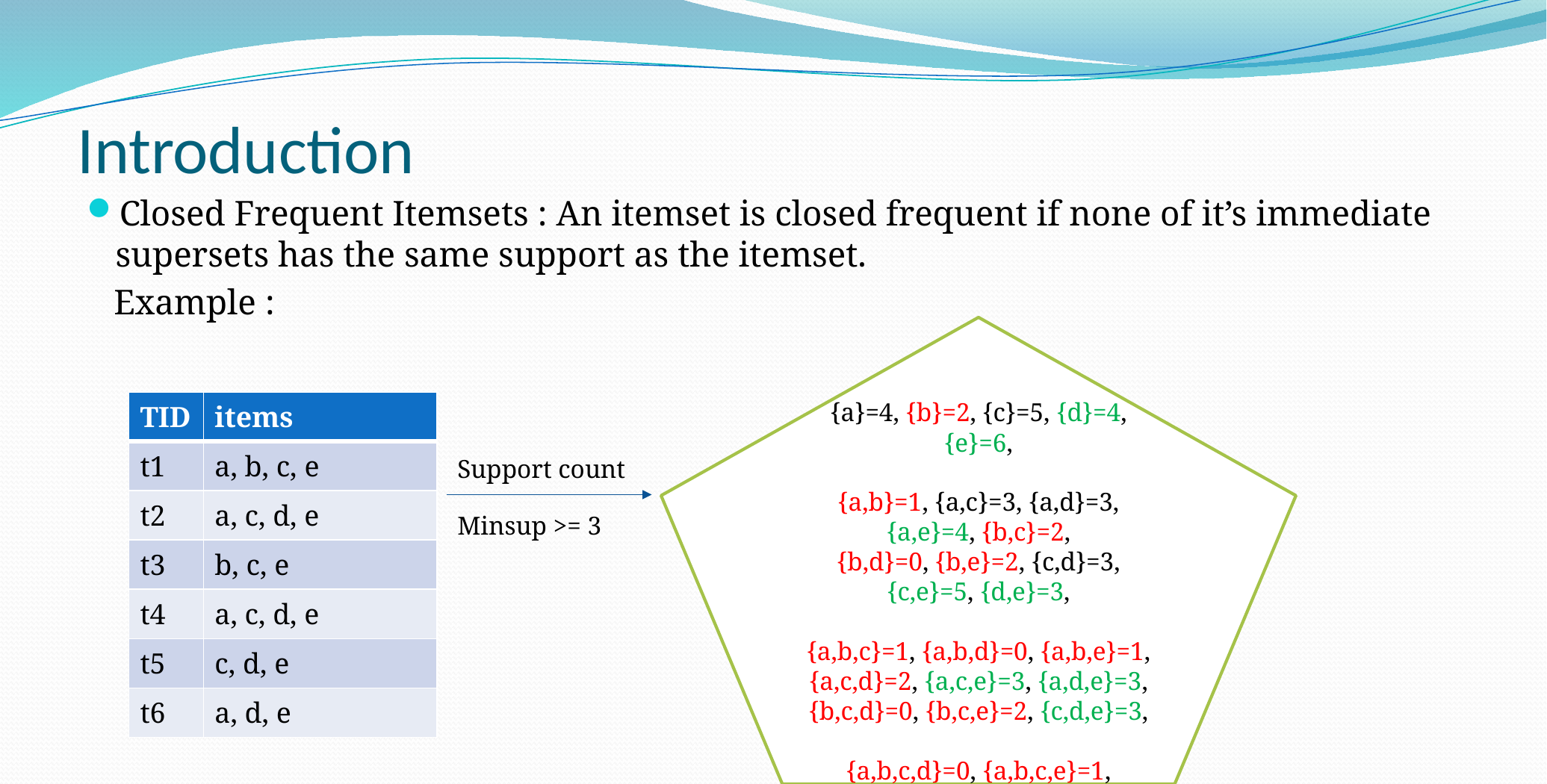

# Introduction
Closed Frequent Itemsets : An itemset is closed frequent if none of it’s immediate supersets has the same support as the itemset.
   Example :

{a}=4, {b}=2, {c}=5, {d}=4, {e}=6,

{a,b}=1, {a,c}=3, {a,d}=3, {a,e}=4, {b,c}=2,
{b,d}=0, {b,e}=2, {c,d}=3, {c,e}=5, {d,e}=3,

{a,b,c}=1, {a,b,d}=0, {a,b,e}=1, {a,c,d}=2, {a,c,e}=3, {a,d,e}=3, {b,c,d}=0, {b,c,e}=2, {c,d,e}=3,

{a,b,c,d}=0, {a,b,c,e}=1, {b,c,d,e}=0
| TID | items |
| --- | --- |
| t1 | a, b, c, e |
| t2 | a, c, d, e |
| t3 | b, c, e |
| t4 | a, c, d, e |
| t5 | c, d, e |
| t6 | a, d, e |
Support count
Minsup >= 3